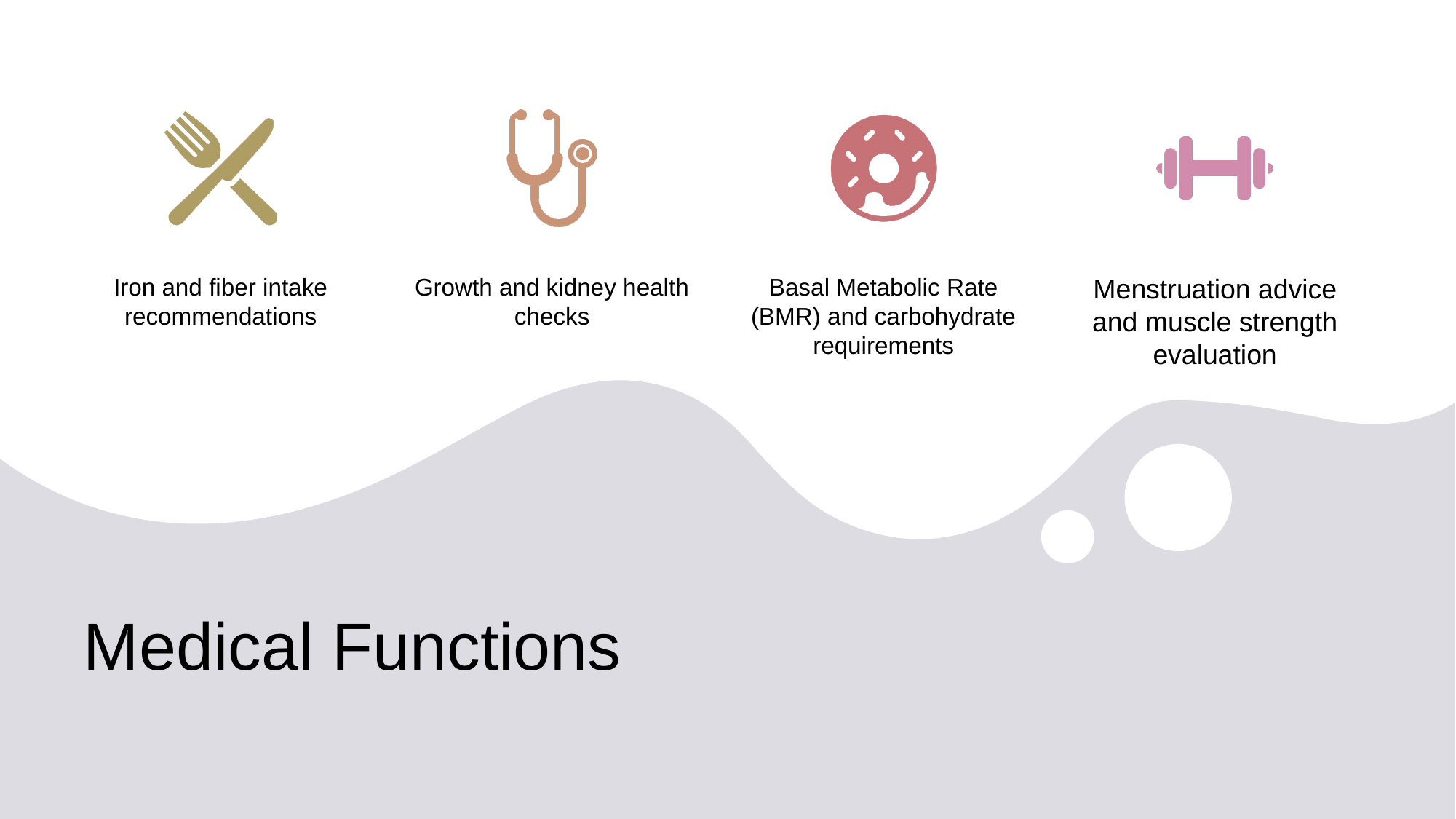

Iron and fiber intake recommendations
Growth and kidney health checks
Basal Metabolic Rate (BMR) and carbohydrate requirements
Menstruation advice and muscle strength evaluation
# Medical Functions